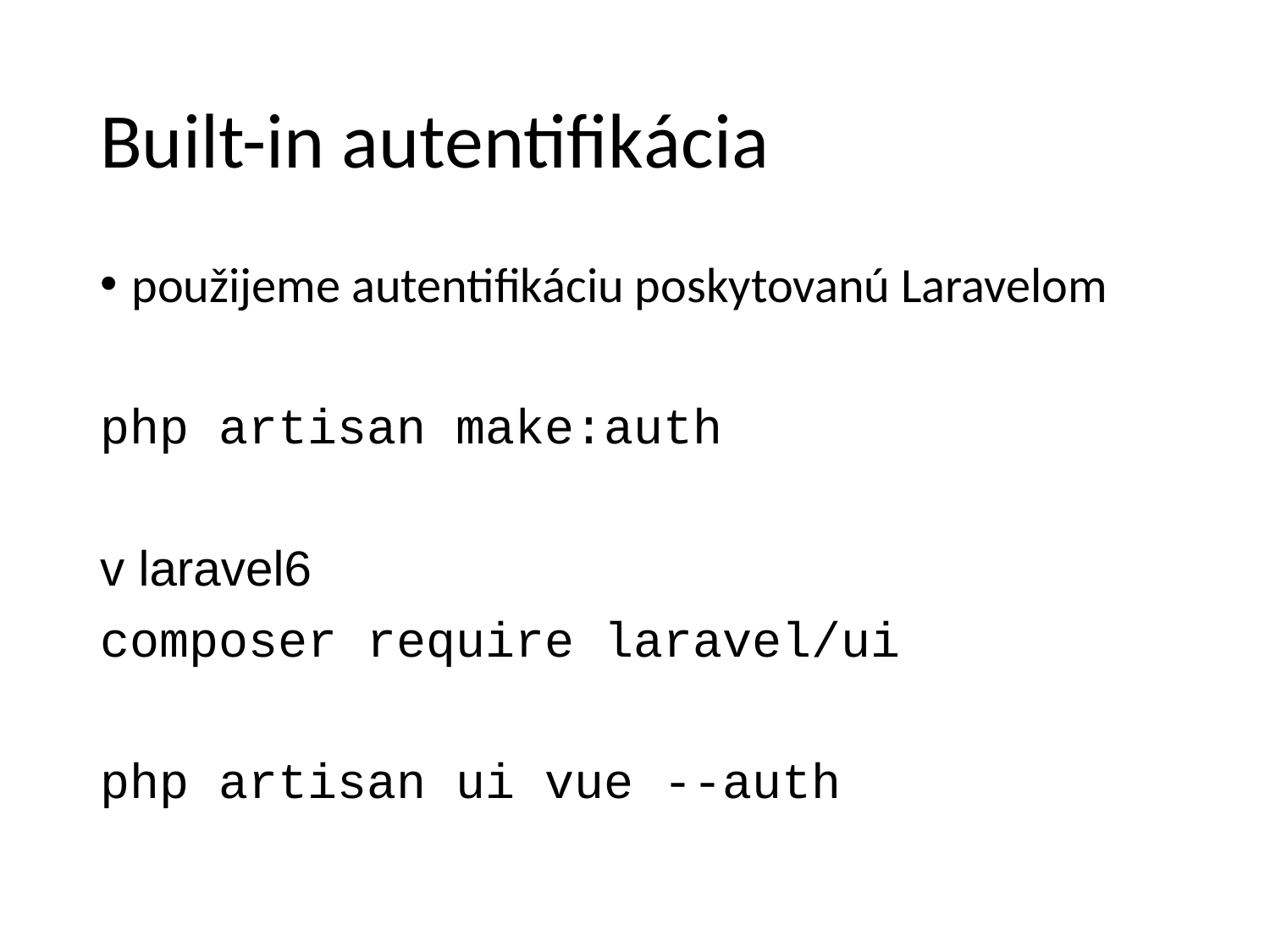

# Built-in autentifikácia
použijeme autentifikáciu poskytovanú Laravelom

php artisan make:auth

v laravel6
composer require laravel/ui

php artisan ui vue --auth